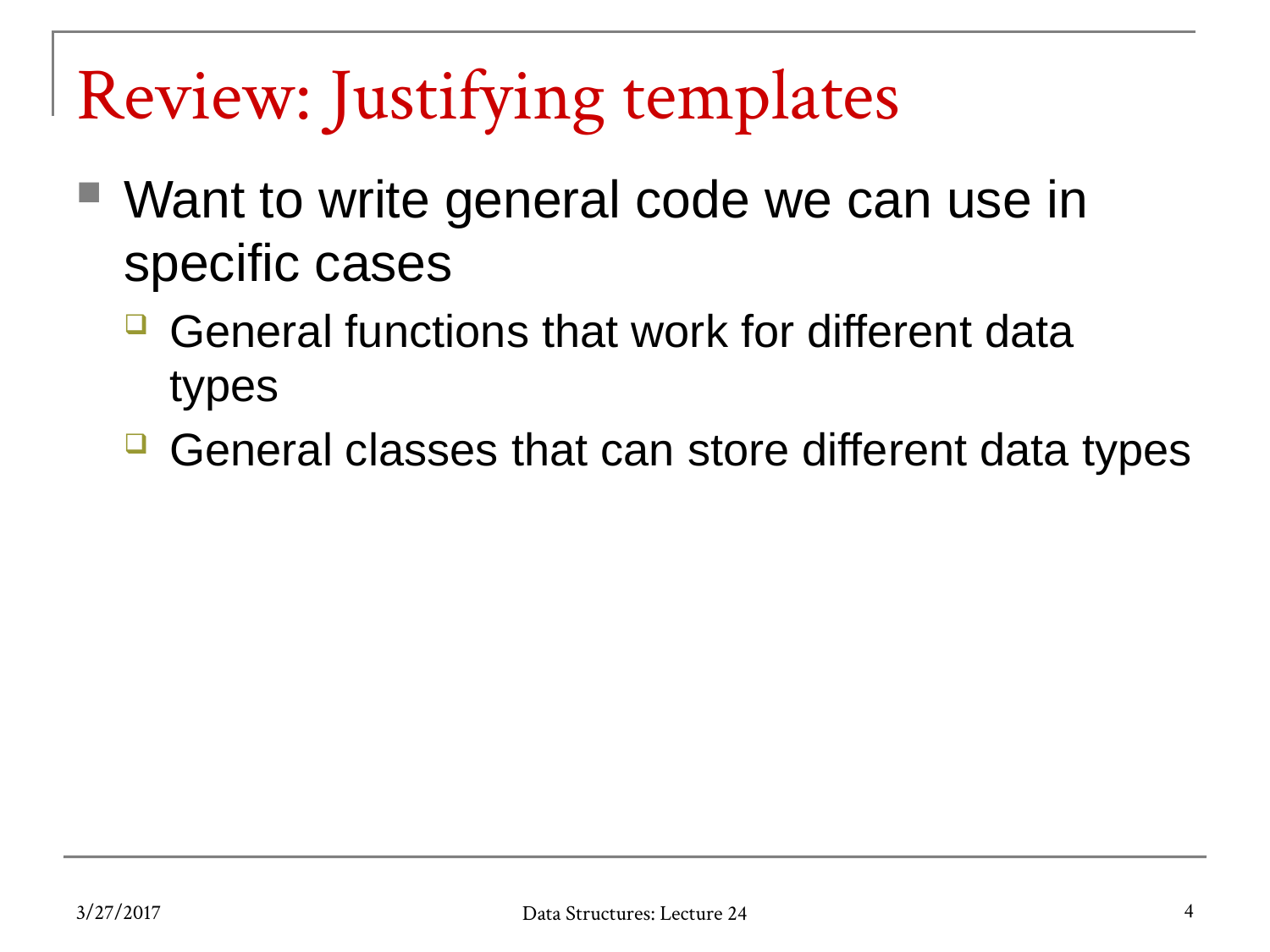

# Review: Justifying templates
Want to write general code we can use in specific cases
General functions that work for different data types
General classes that can store different data types

3/27/2017
4
Data Structures: Lecture 24